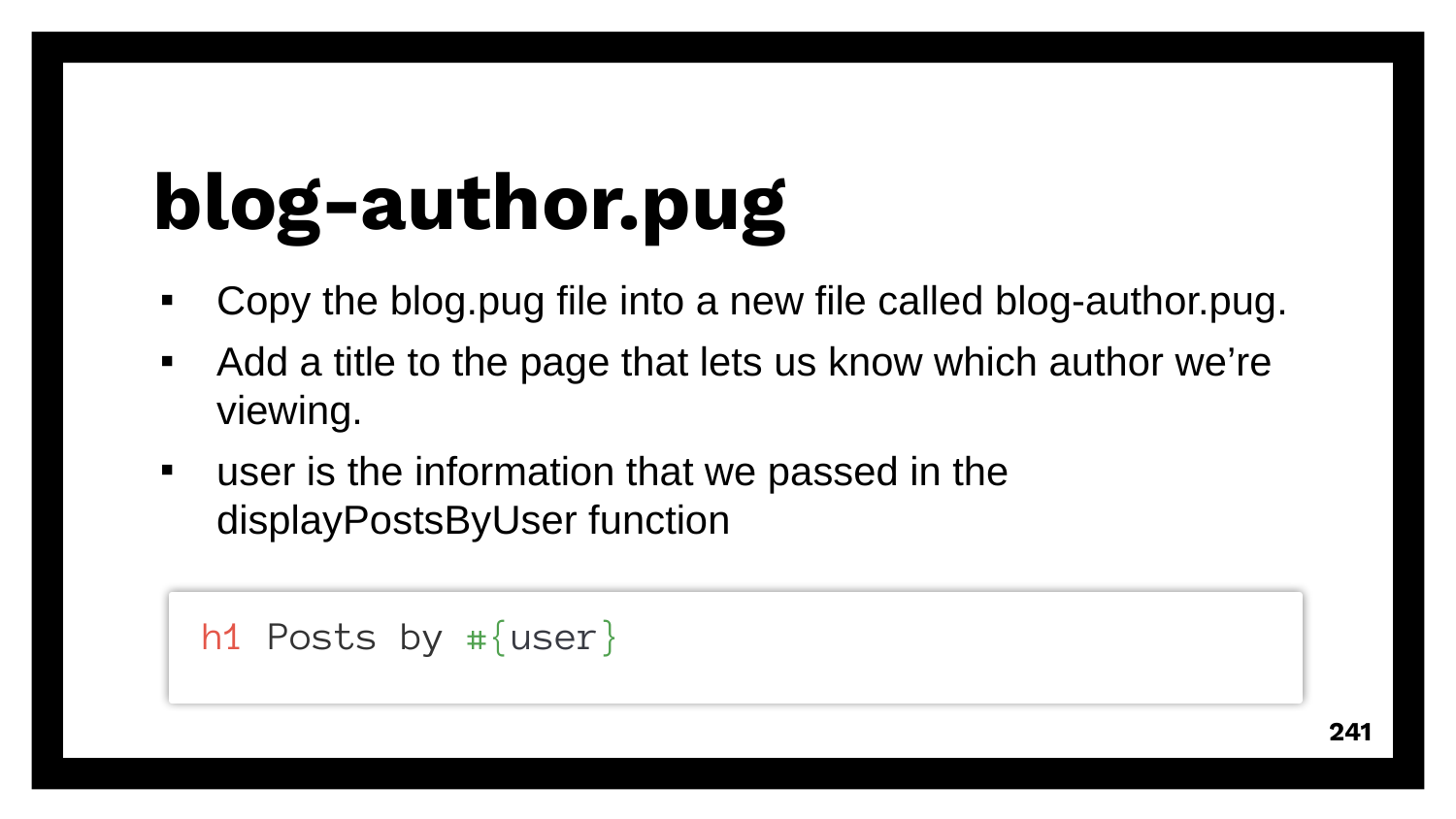

# blog-author.pug
Copy the blog.pug file into a new file called blog-author.pug.
Add a title to the page that lets us know which author we’re viewing.
user is the information that we passed in the displayPostsByUser function

h1 Posts by #{user}
241